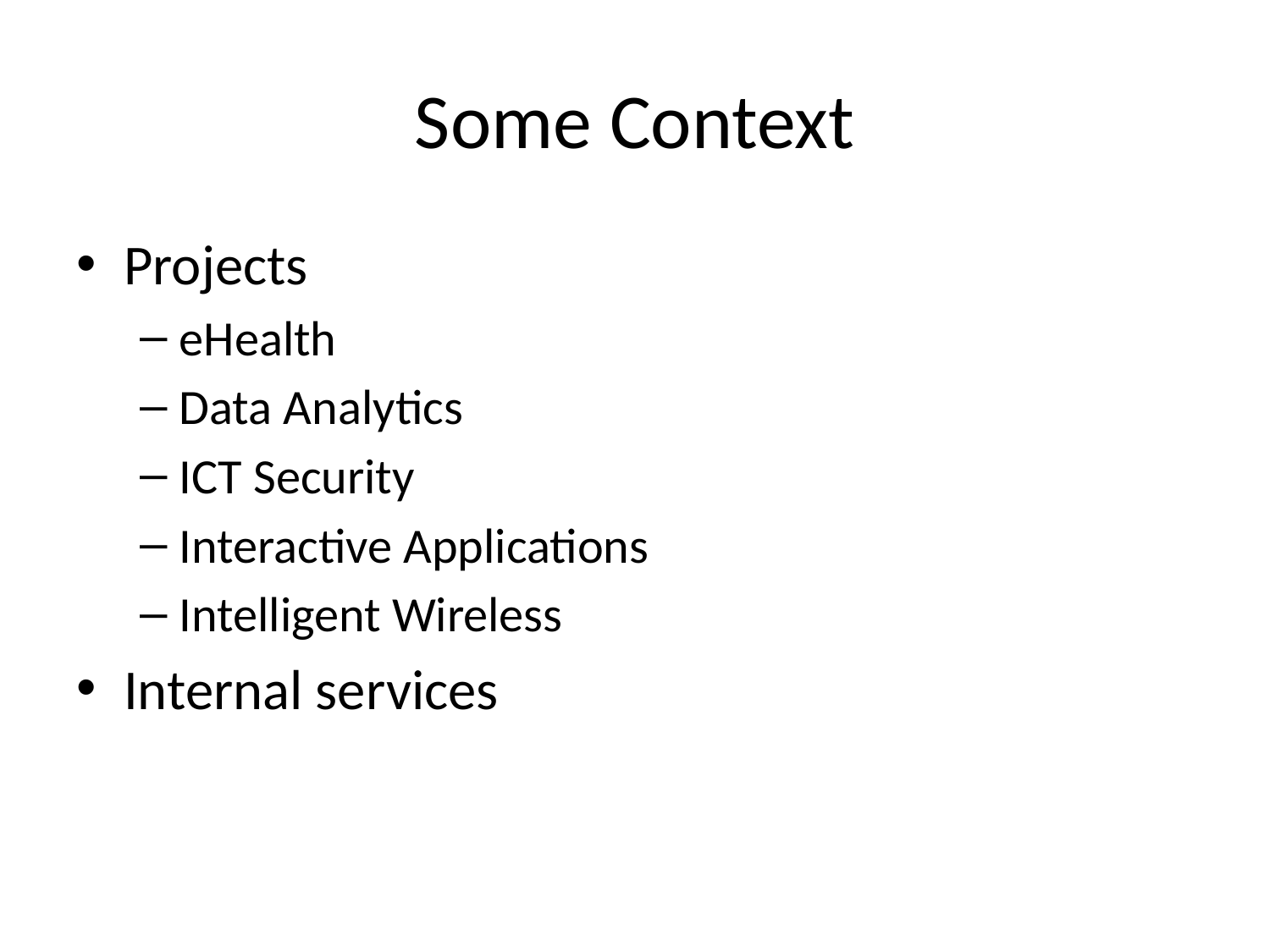

# Some Context
Projects
eHealth
Data Analytics
ICT Security
Interactive Applications
Intelligent Wireless
Internal services